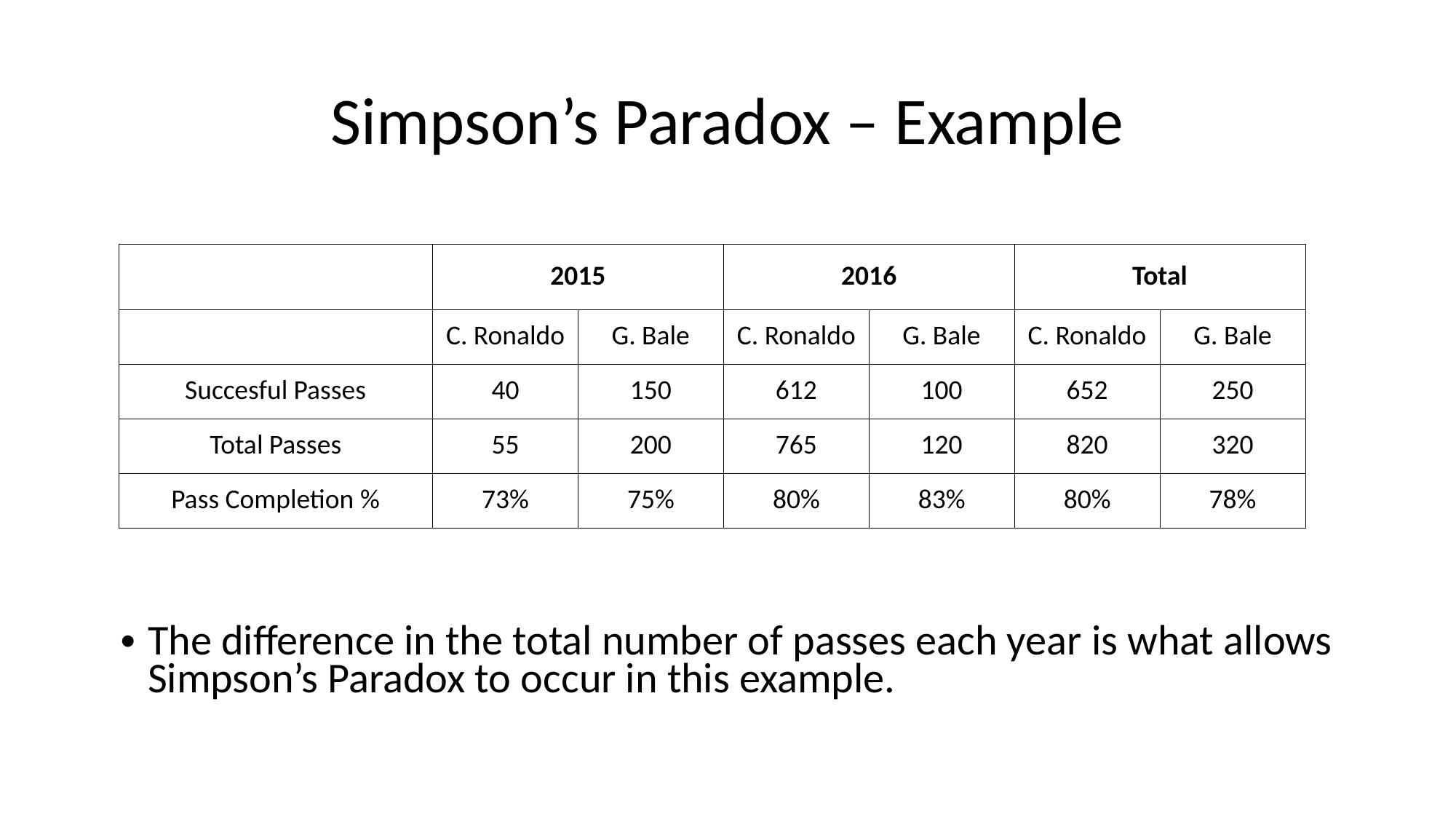

# Simpson’s Paradox – Example
|  | 2015 |  | 2016 |  | Total |  |
| --- | --- | --- | --- | --- | --- | --- |
|  | C. Ronaldo | G. Bale | C. Ronaldo | G. Bale | C. Ronaldo | G. Bale |
| Succesful Passes | 40 | 150 | 612 | 100 | 652 | 250 |
| Total Passes | 55 | 200 | 765 | 120 | 820 | 320 |
| Pass Completion % | 73% | 75% | 80% | 83% | 80% | 78% |
The difference in the total number of passes each year is what allows Simpson’s Paradox to occur in this example.